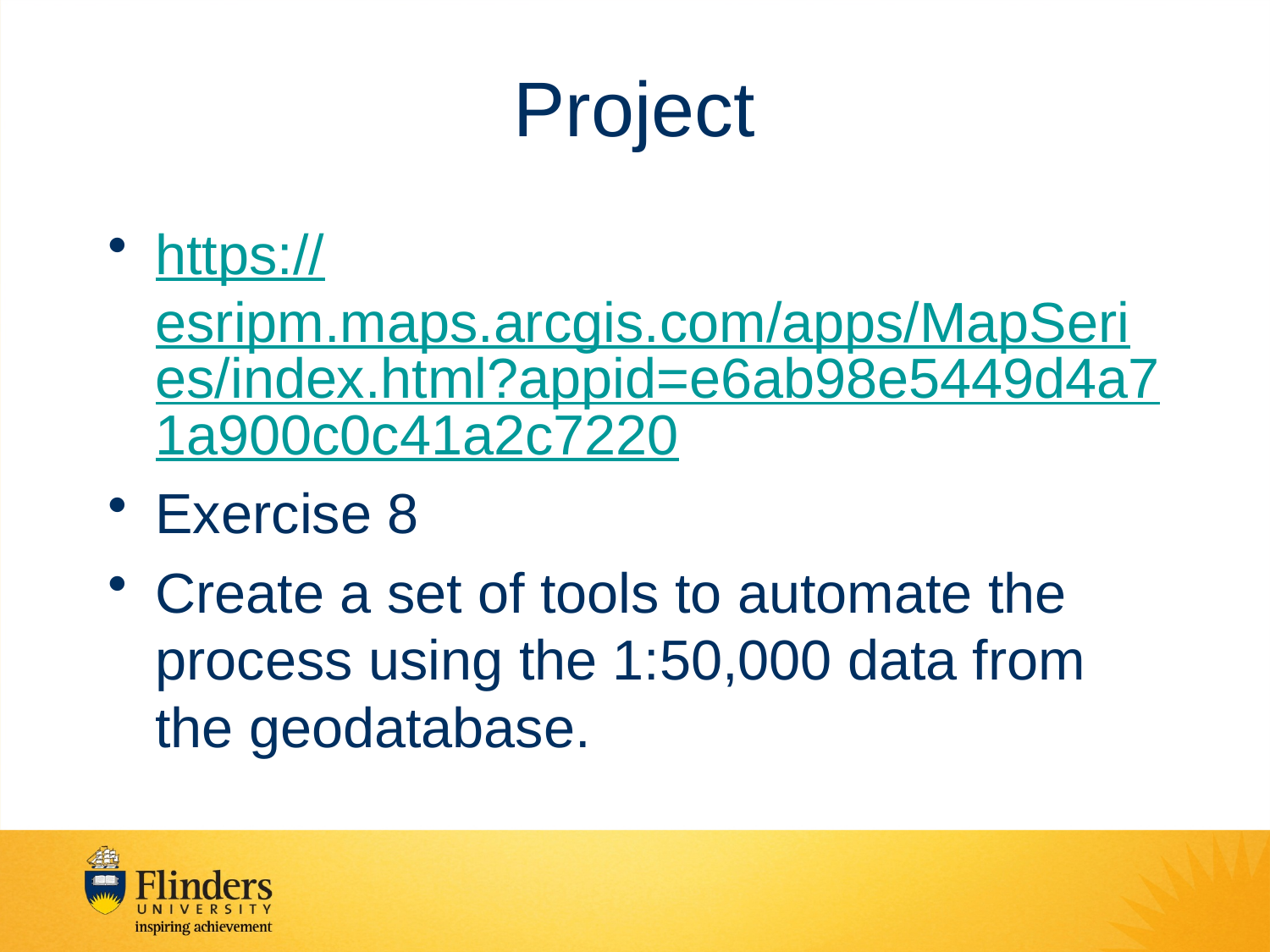

# Project
https://esripm.maps.arcgis.com/apps/MapSeries/index.html?appid=e6ab98e5449d4a71a900c0c41a2c7220
Exercise 8
Create a set of tools to automate the process using the 1:50,000 data from the geodatabase.